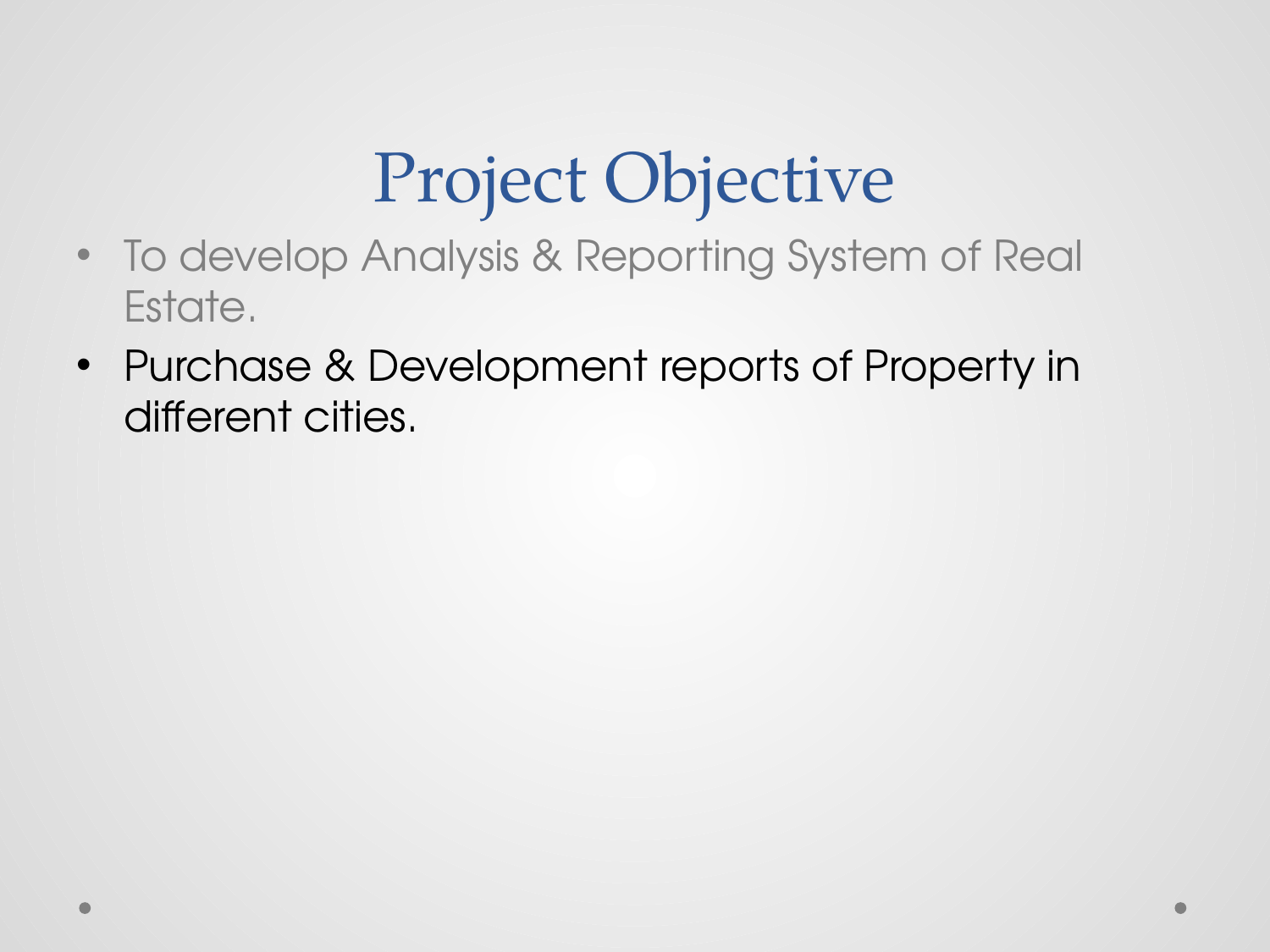

# Project Objective
To develop Analysis & Reporting System of Real Estate.
Purchase & Development reports of Property in different cities.